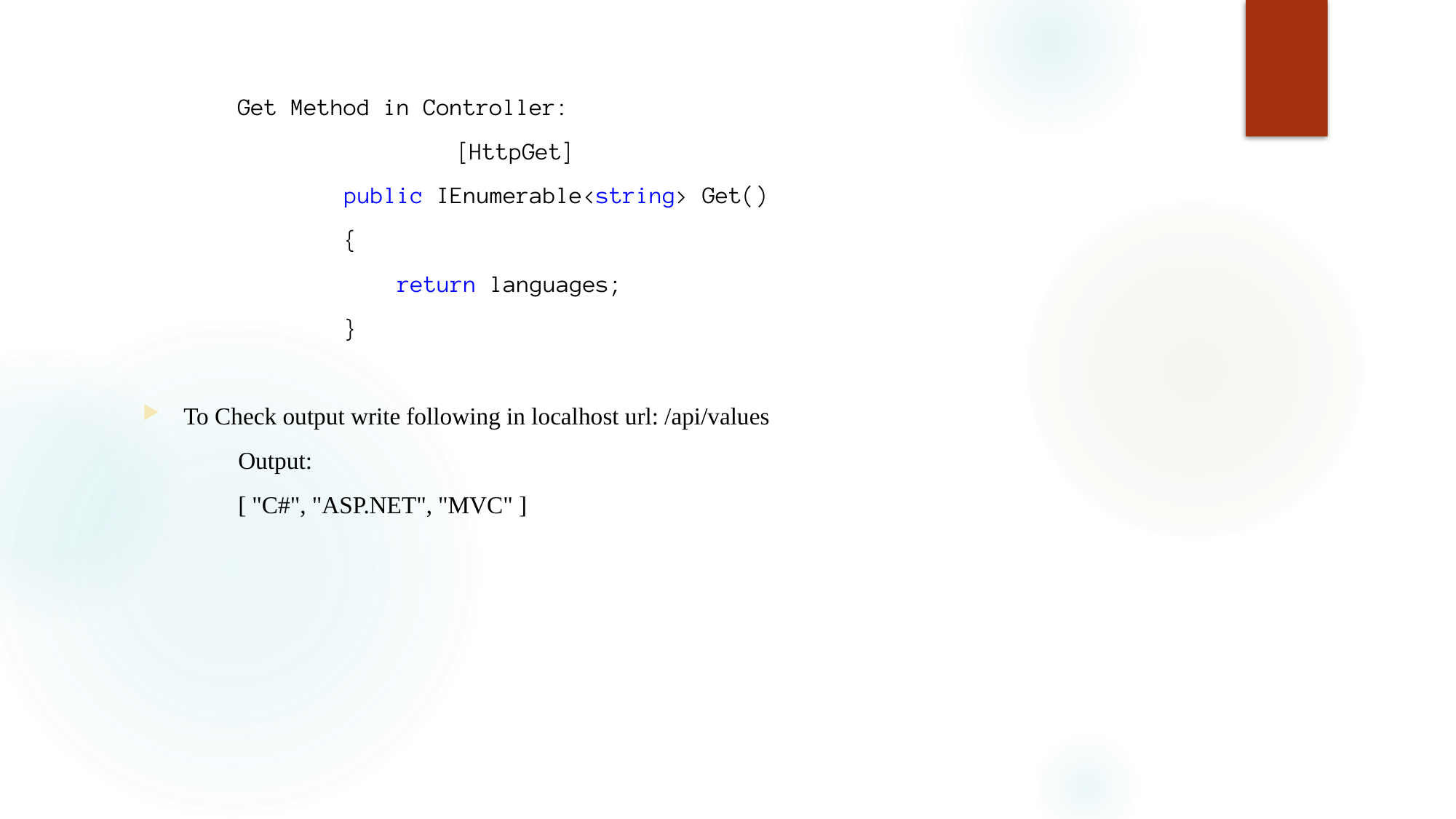

#
Get Method in Controller:
		[HttpGet]
        public IEnumerable<string> Get()
        {
            return languages;
        }

To Check output write following in localhost url: /api/values
Output:
[ "C#", "ASP.NET", "MVC" ]